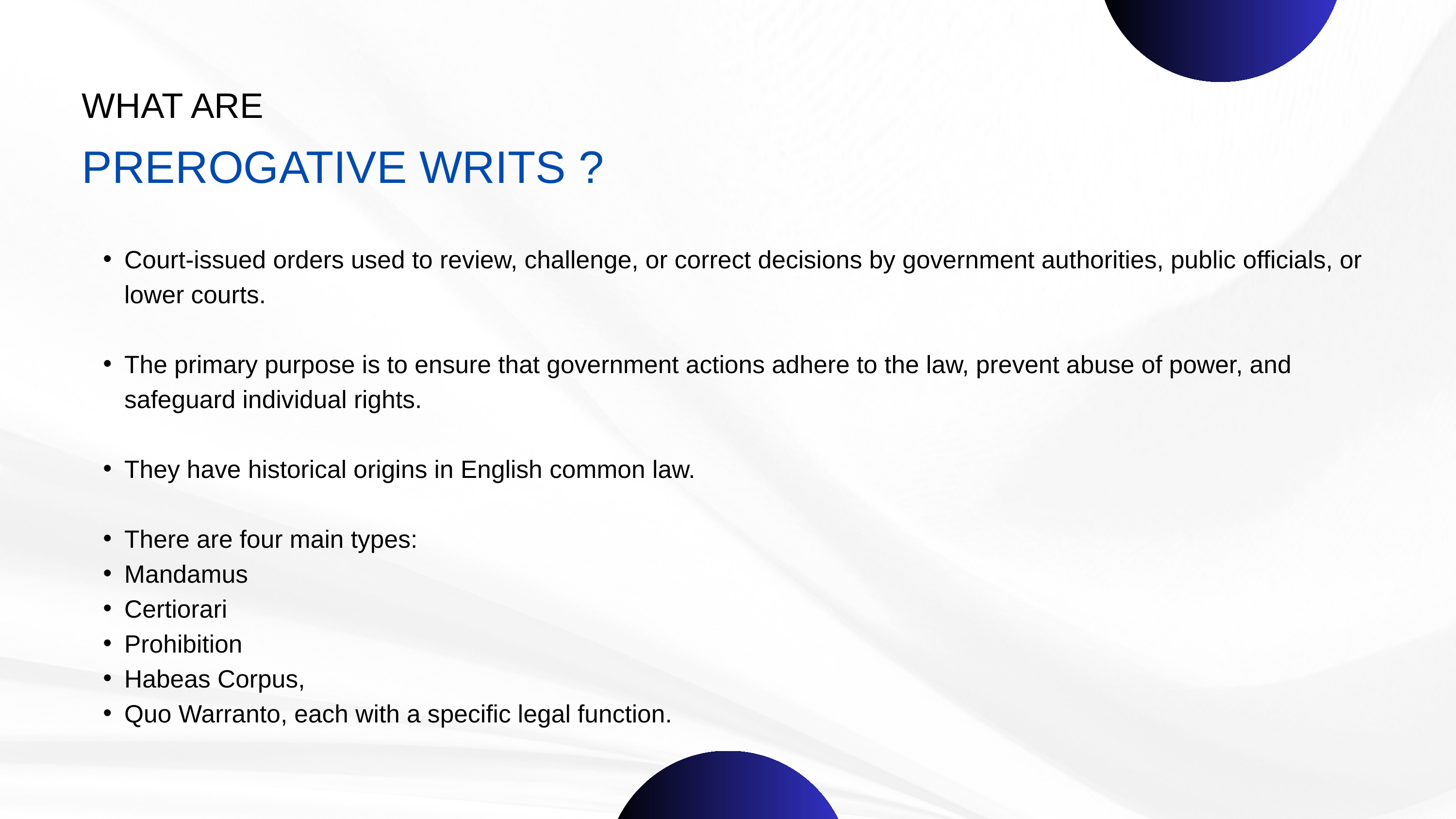

WHAT ARE
PREROGATIVE WRITS ?
Court-issued orders used to review, challenge, or correct decisions by government authorities, public officials, or lower courts.

The primary purpose is to ensure that government actions adhere to the law, prevent abuse of power, and safeguard individual rights.

They have historical origins in English common law.

There are four main types:
Mandamus
Certiorari
Prohibition
Habeas Corpus,
Quo Warranto, each with a specific legal function.